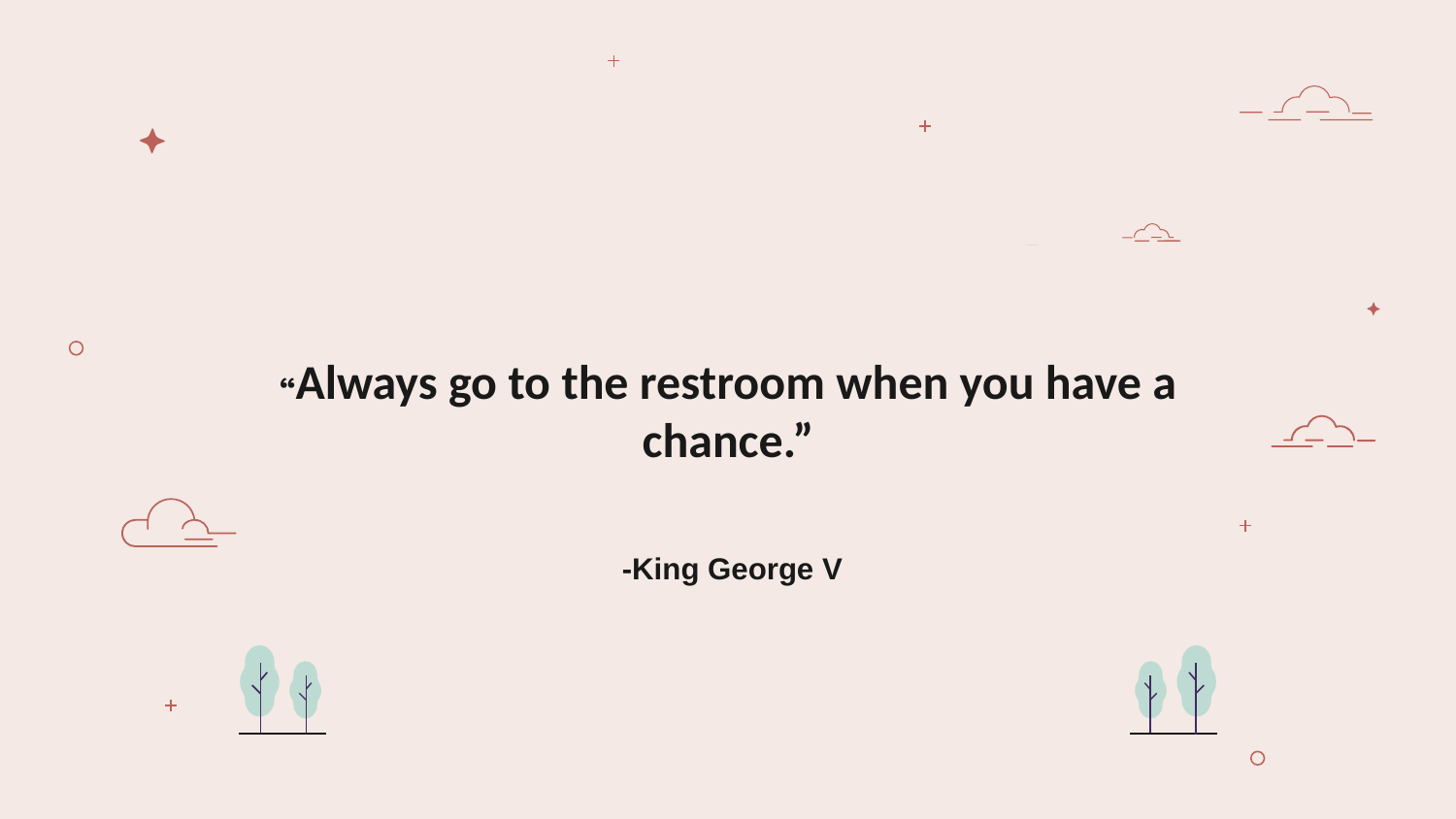

“Always go to the restroom when you have a chance.”
# -King George V